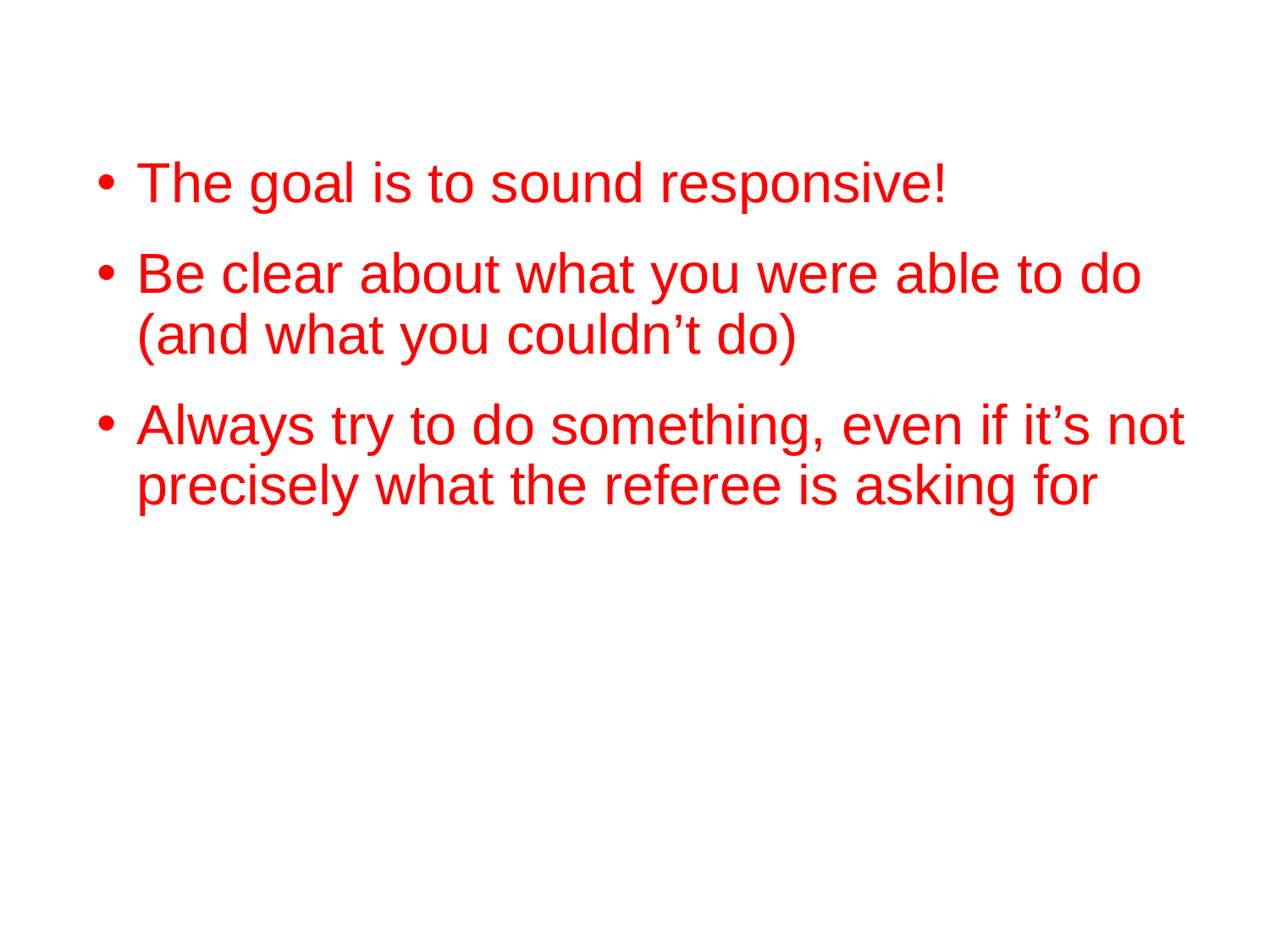

The goal is to sound responsive!

Be clear about what you were able to do (and what you couldn’t do)

Always try to do something, even if it’s not precisely what the referee is asking for